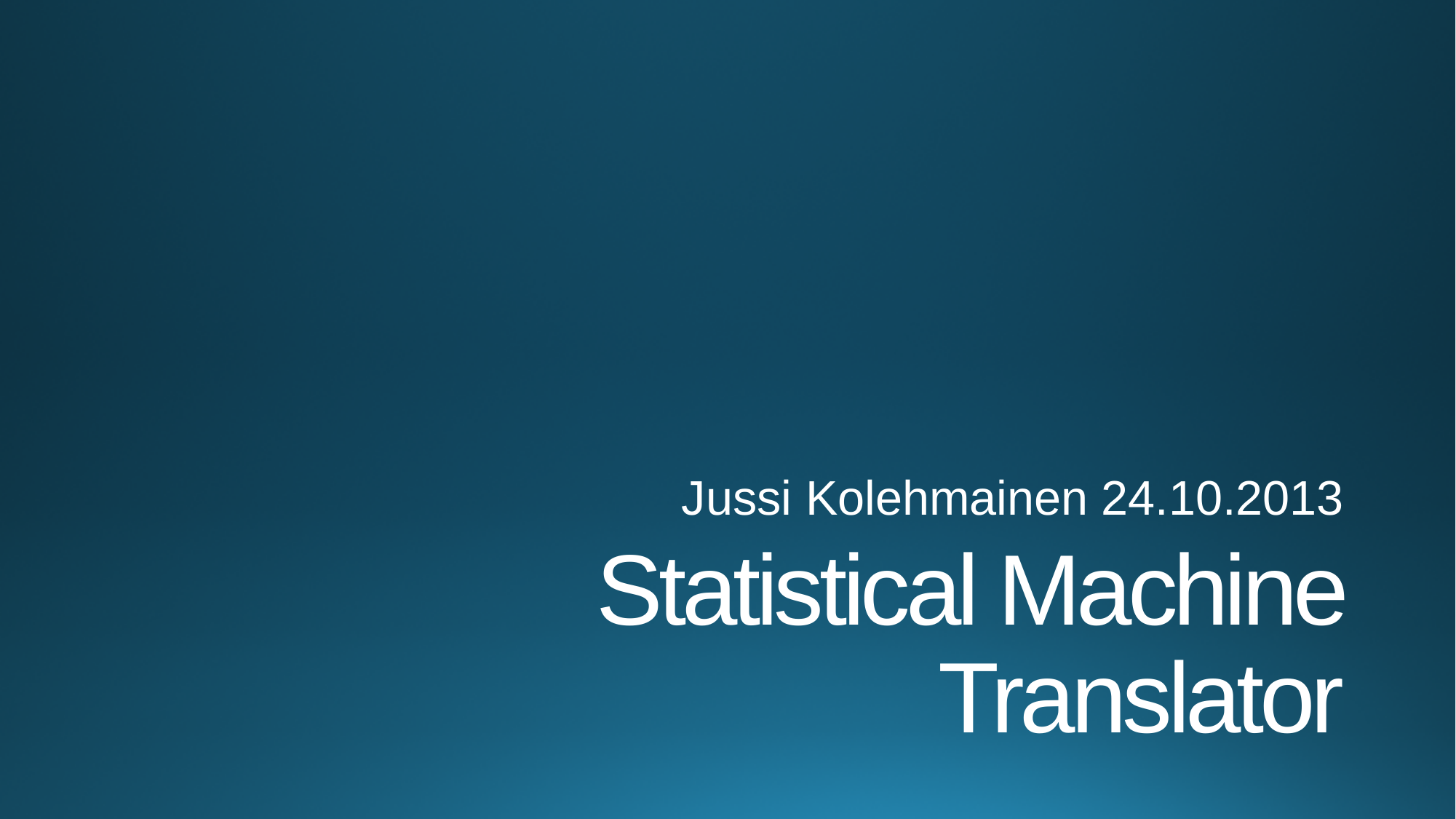

Jussi Kolehmainen 24.10.2013
# Statistical Machine Translator